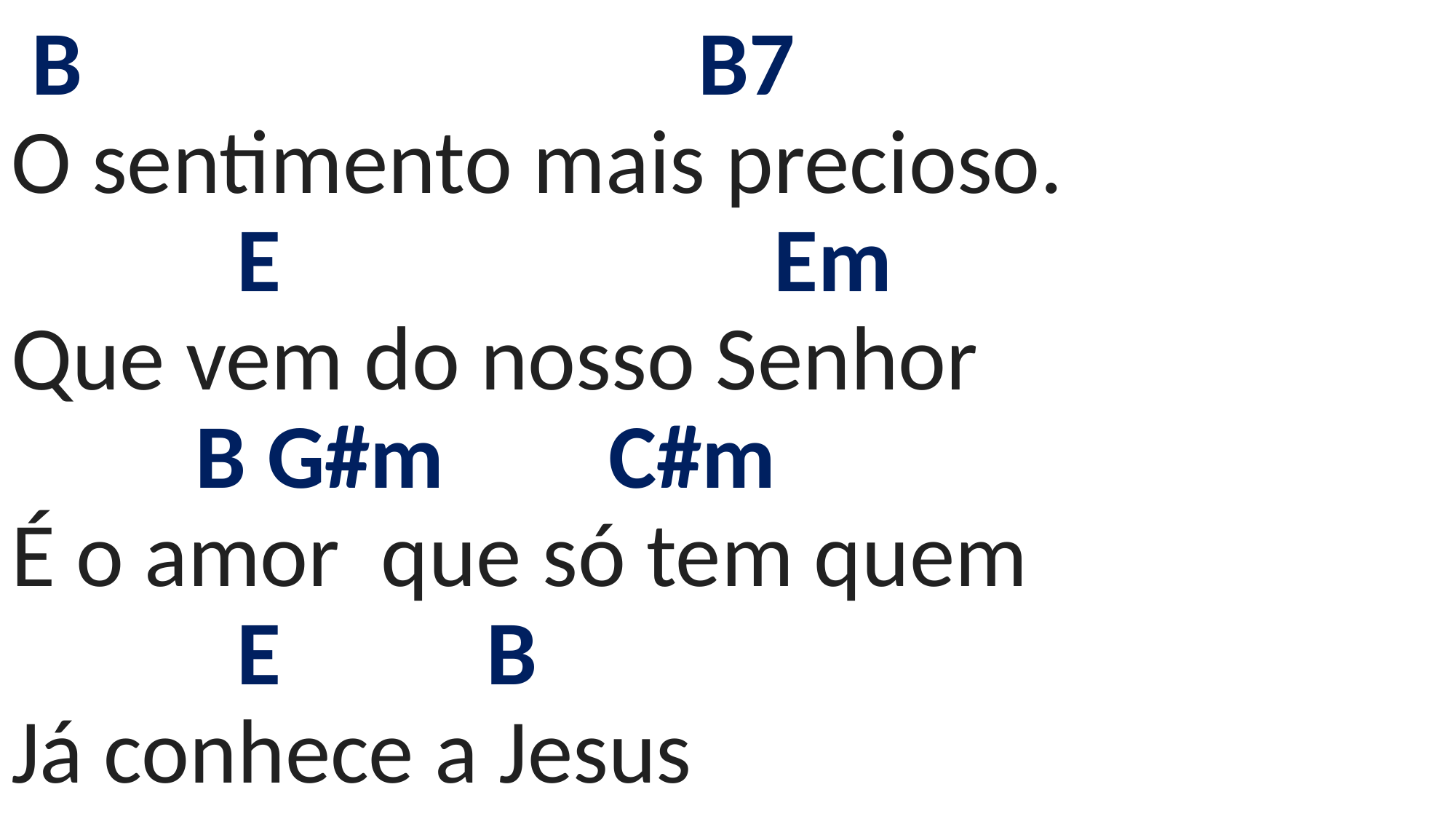

# B                              B7 O sentimento mais precioso. E                        Em Que vem do nosso Senhor B G#m        C#m É o amor  que só tem quem E          B Já conhece a Jesus